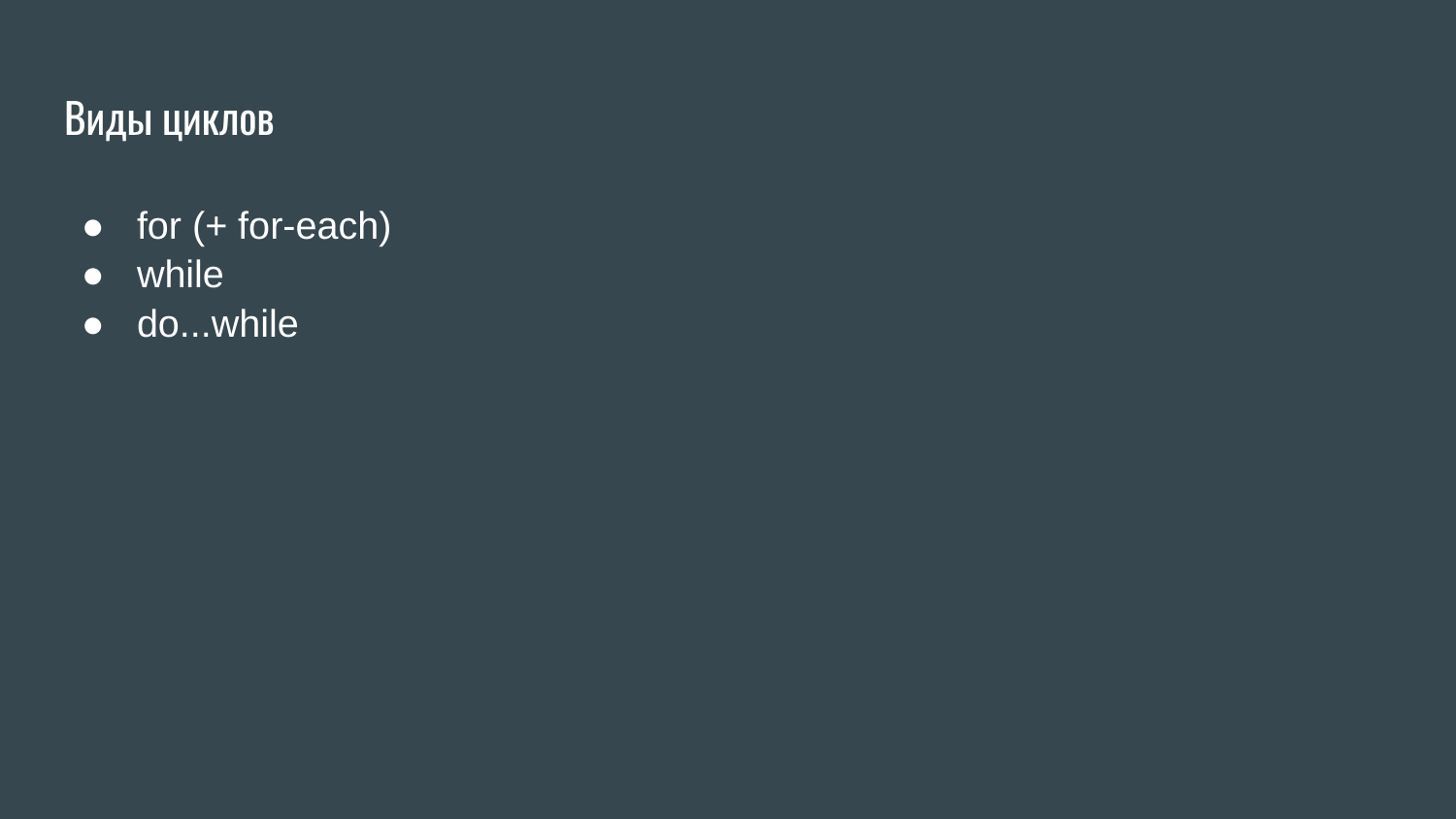

# Виды циклов
for (+ for-each)
while
do...while